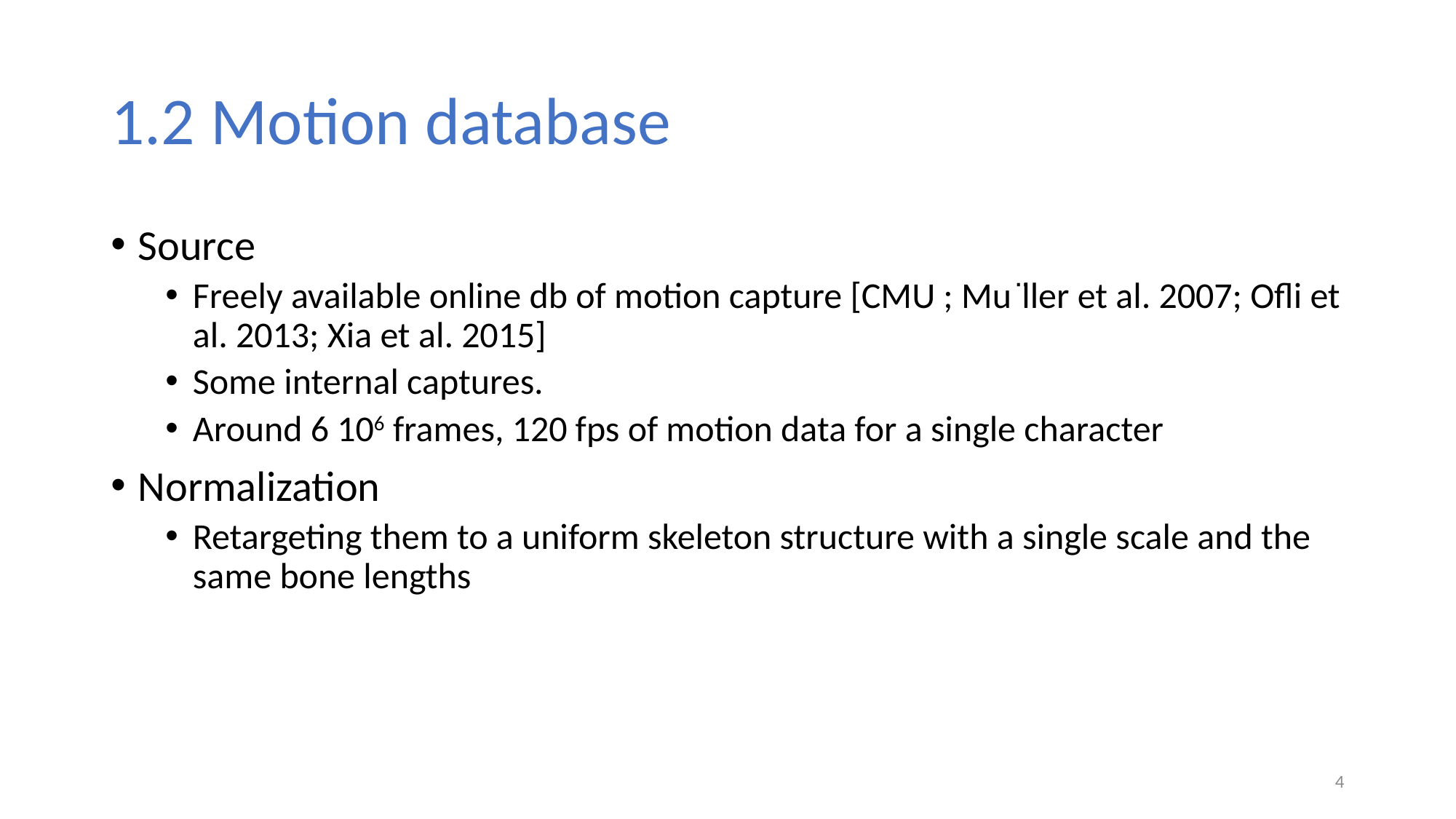

# 1.2 Motion database
Source
Freely available online db of motion capture [CMU ; Mu ̈ller et al. 2007; Ofli et al. 2013; Xia et al. 2015]
Some internal captures.
Around 6 106 frames, 120 fps of motion data for a single character
Normalization
Retargeting them to a uniform skeleton structure with a single scale and the same bone lengths
4